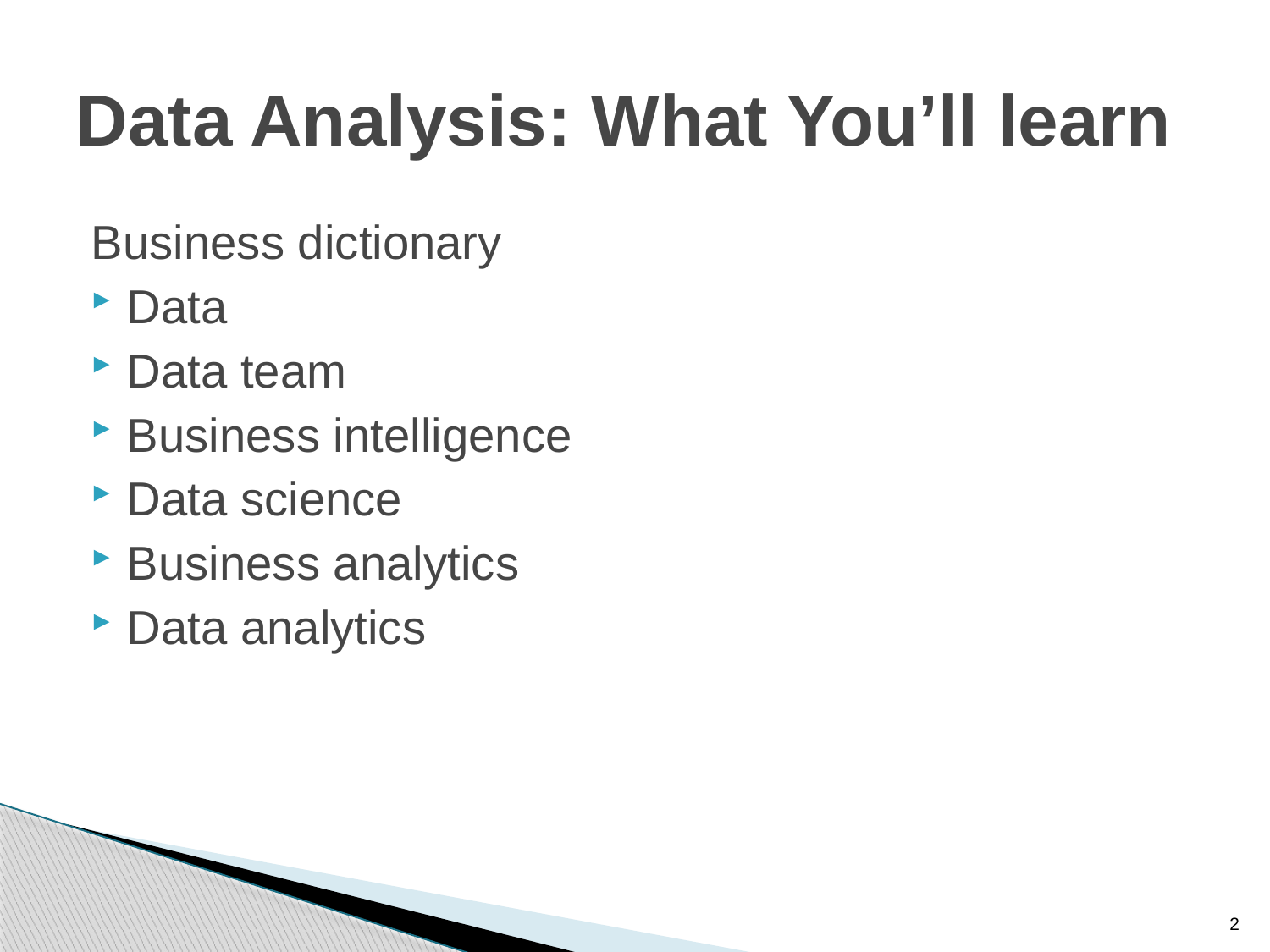

# Data Analysis: What You’ll learn
Business dictionary
Data
Data team
Business intelligence
Data science
Business analytics
Data analytics
2